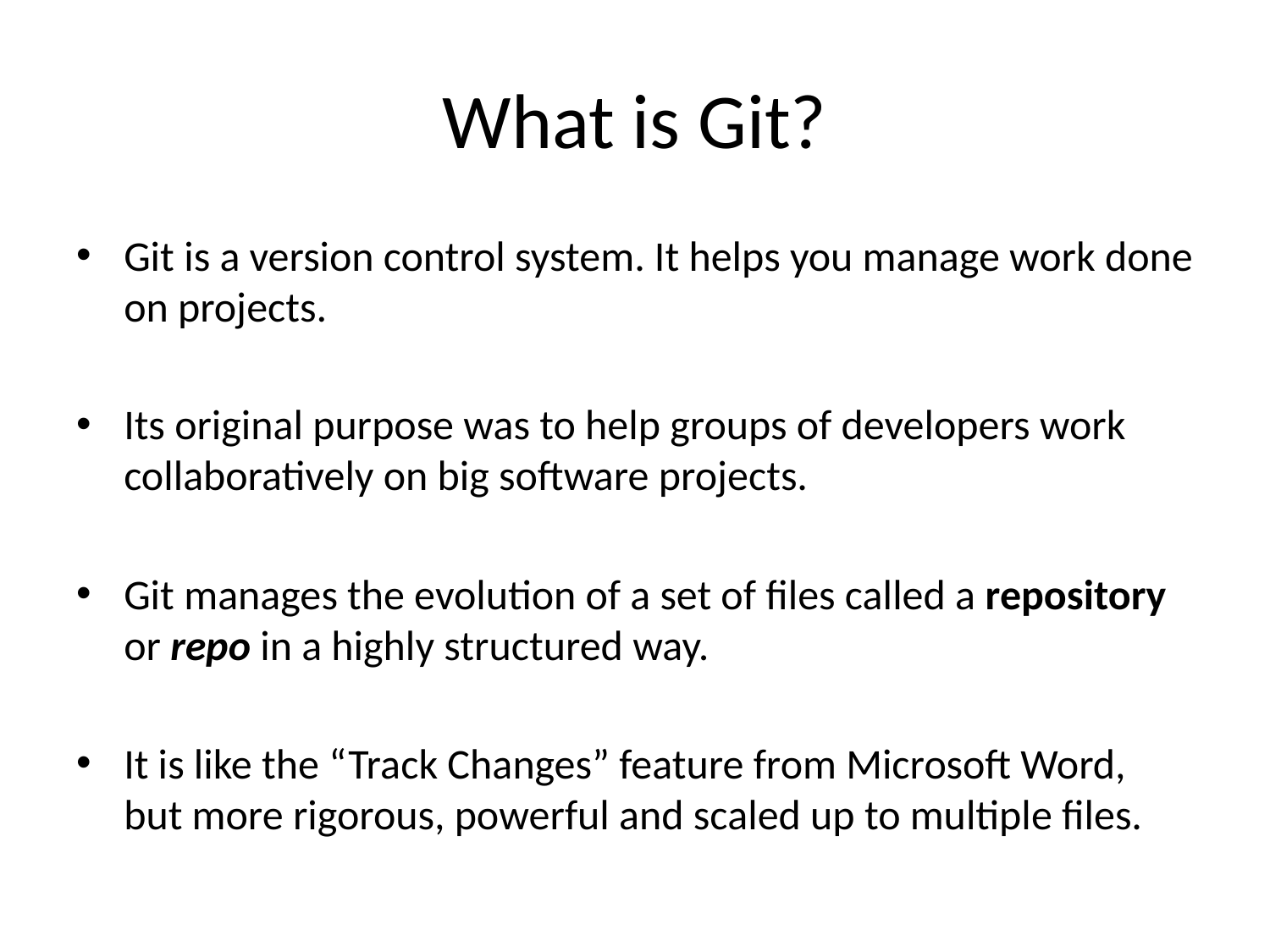

# What is Git?
Git is a version control system. It helps you manage work done on projects.

Its original purpose was to help groups of developers work collaboratively on big software projects.

Git manages the evolution of a set of files called a repository or repo in a highly structured way.

It is like the “Track Changes” feature from Microsoft Word, but more rigorous, powerful and scaled up to multiple files.